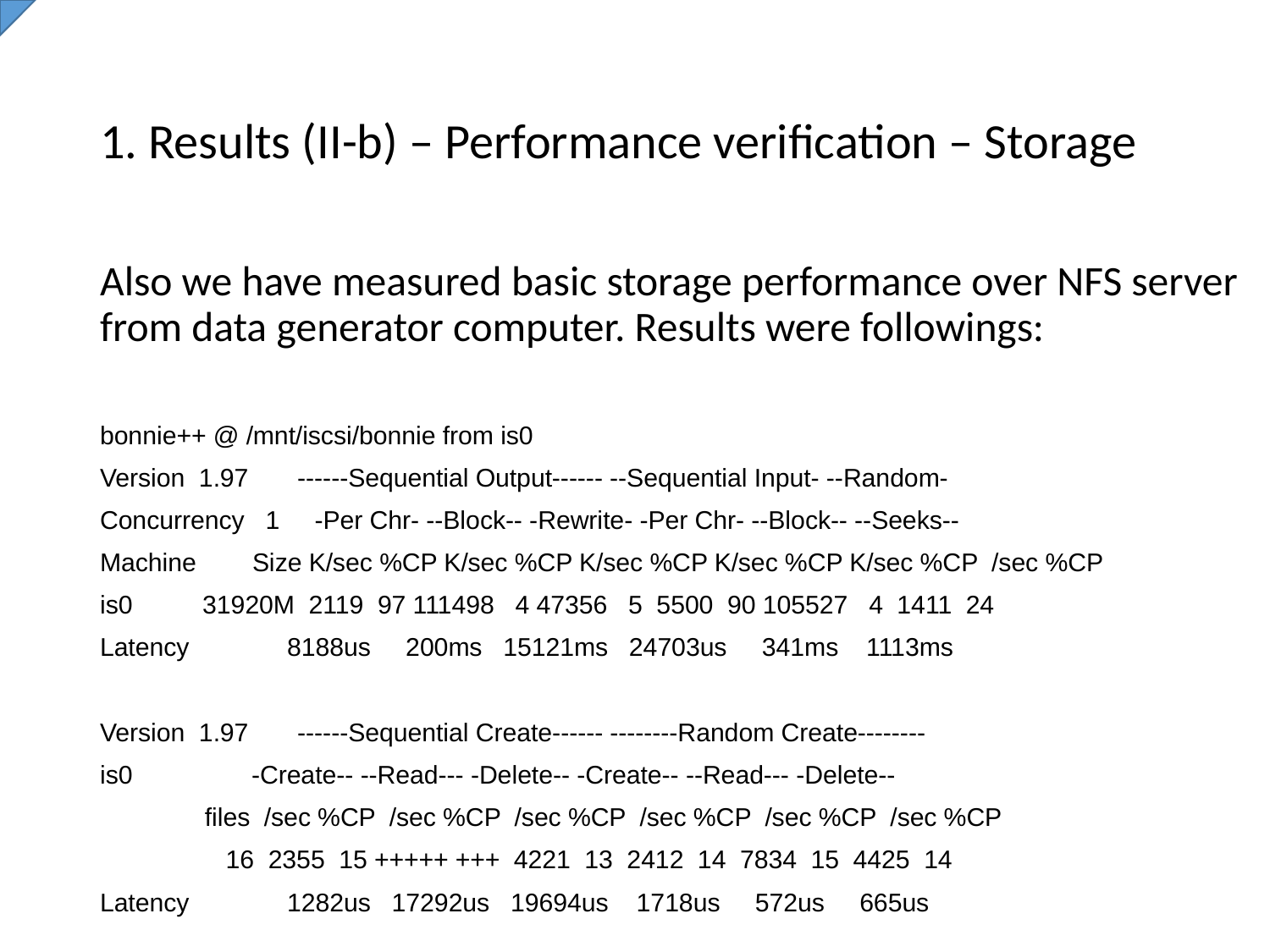

# 1. Results (II-b) – Performance verification – Storage
Also we have measured basic storage performance over NFS server from data generator computer. Results were followings:

bonnie++ @ /mnt/iscsi/bonnie from is0
Version  1.97       ------Sequential Output------ --Sequential Input- --Random-
Concurrency   1     -Per Chr- --Block-- -Rewrite- -Per Chr- --Block-- --Seeks--
Machine        Size K/sec %CP K/sec %CP K/sec %CP K/sec %CP K/sec %CP  /sec %CP
is0          31920M  2119  97 111498   4 47356   5  5500  90 105527   4  1411  24
Latency              8188us     200ms   15121ms   24703us     341ms    1113ms

Version  1.97       ------Sequential Create------ --------Random Create--------
is0                 -Create-- --Read--- -Delete-- -Create-- --Read--- -Delete--
               files  /sec %CP  /sec %CP  /sec %CP  /sec %CP  /sec %CP  /sec %CP
                  16  2355  15 +++++ +++  4221  13  2412  14  7834  15  4425  14
Latency              1282us   17292us   19694us    1718us     572us     665us